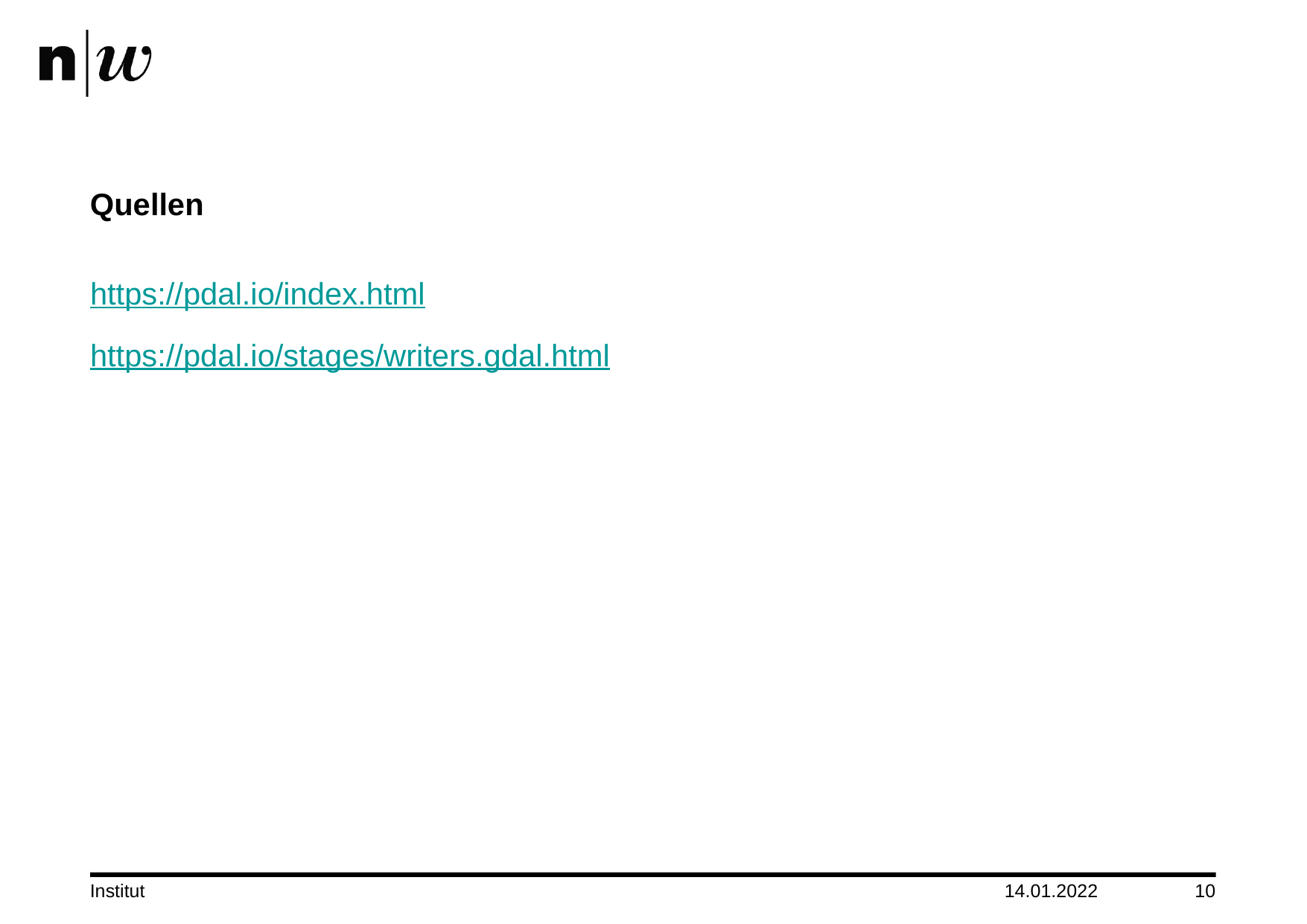

# Quellen
https://pdal.io/index.html
https://pdal.io/stages/writers.gdal.html

Institut
14.01.2022
10